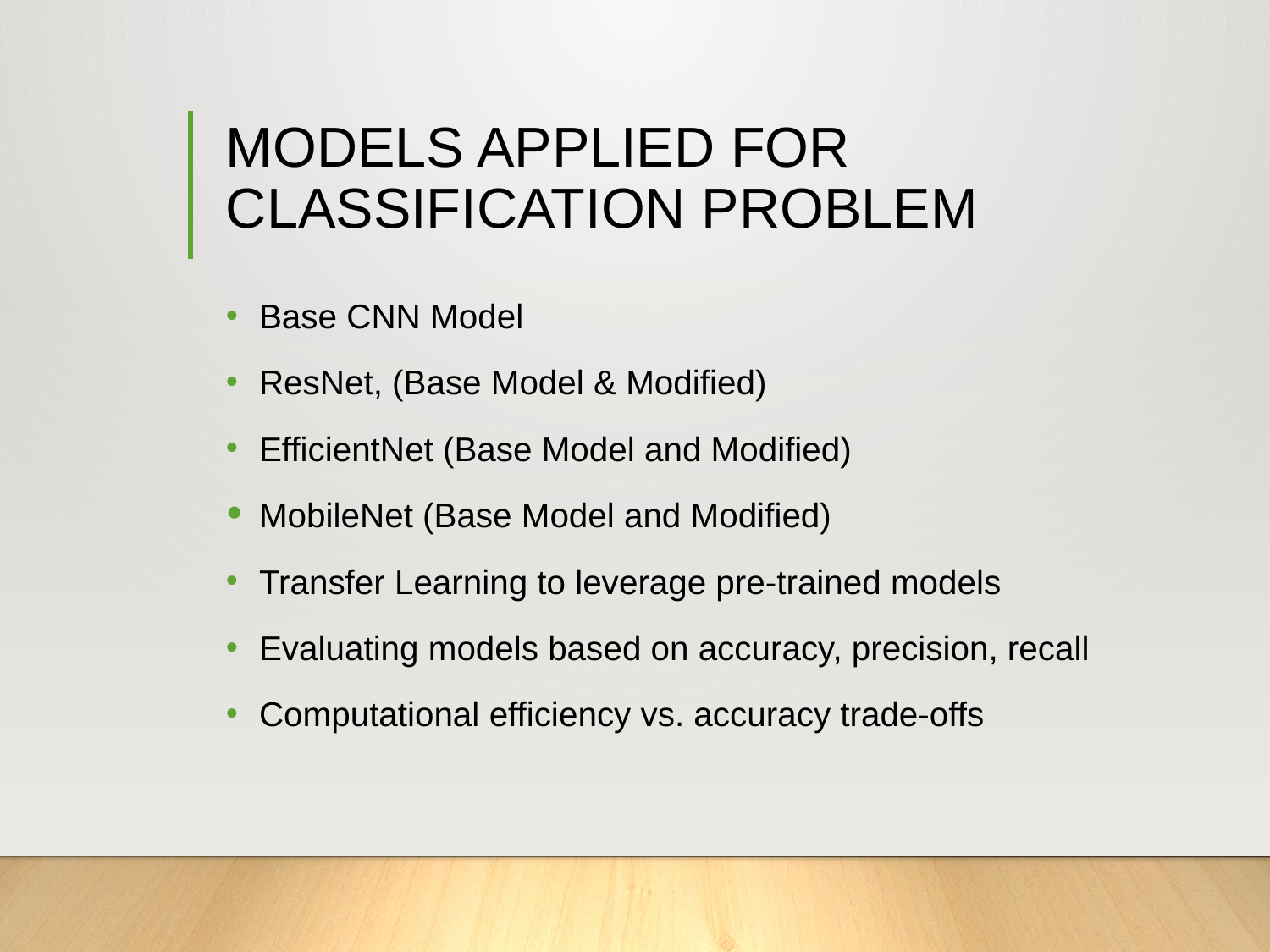

# MODELS APPLIED FOR CLASSIFICATION PROBLEM
Base CNN Model
ResNet, (Base Model & Modified)
EfficientNet (Base Model and Modified)
MobileNet (Base Model and Modified)
Transfer Learning to leverage pre-trained models
Evaluating models based on accuracy, precision, recall
Computational efficiency vs. accuracy trade-offs